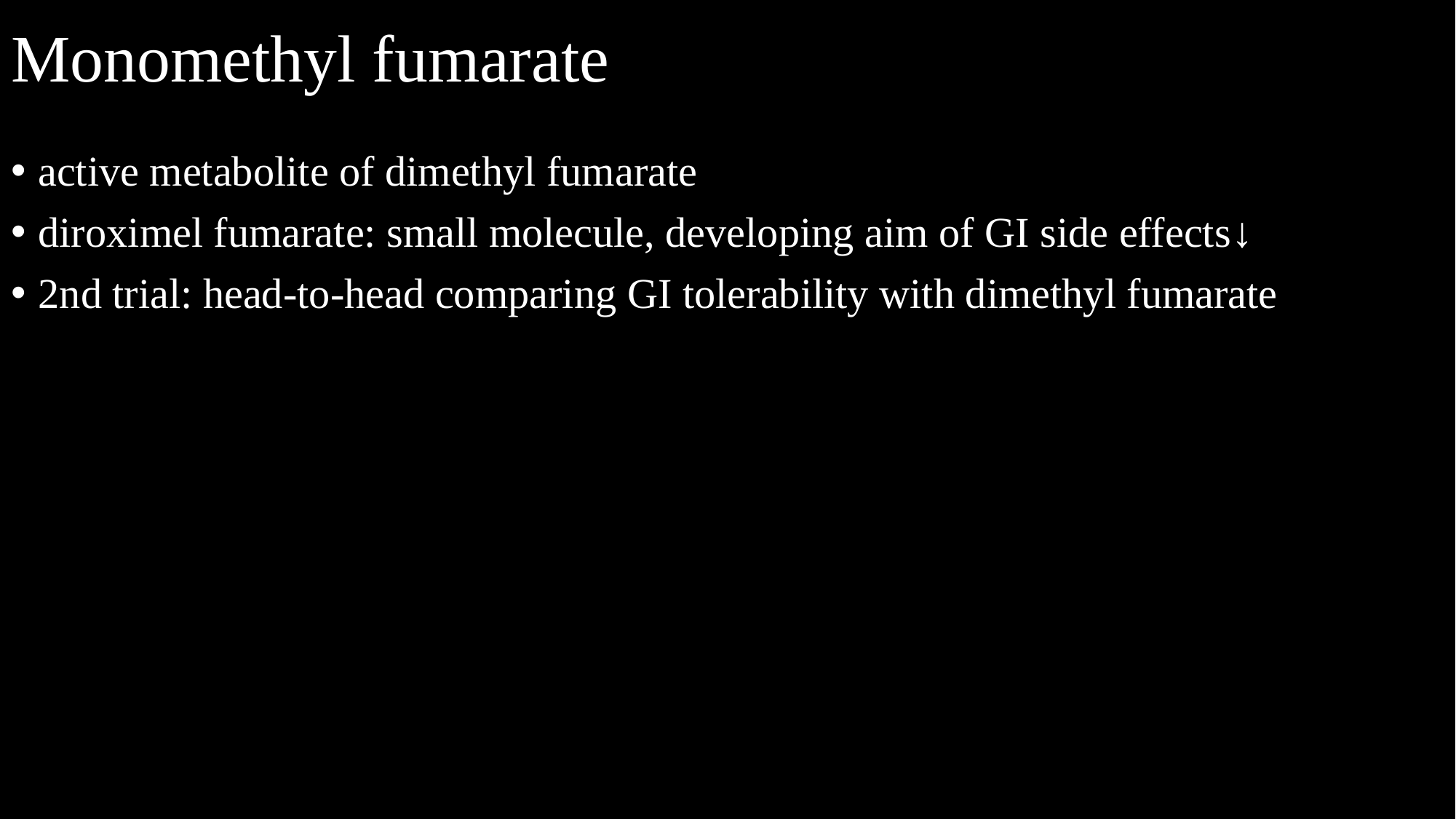

# Monomethyl fumarate
active metabolite of dimethyl fumarate
diroximel fumarate: small molecule, developing aim of GI side effects↓
2nd trial: head-to-head comparing GI tolerability with dimethyl fumarate